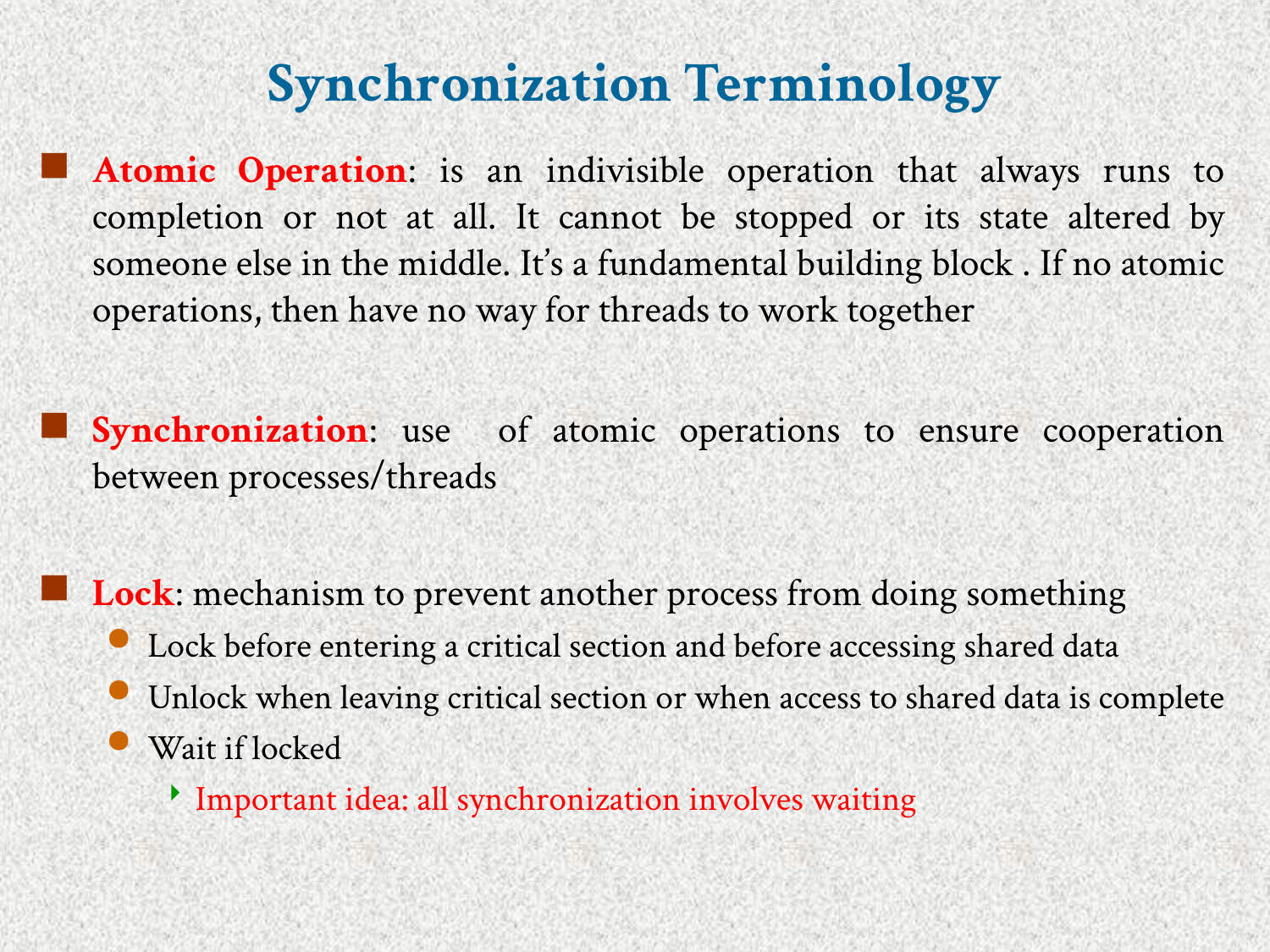

# Synchronization Terminology
Atomic Operation: is an indivisible operation that always runs to completion or not at all. It cannot be stopped or its state altered by someone else in the middle. It’s a fundamental building block . If no atomic operations, then have no way for threads to work together

Synchronization: use  of atomic operations to ensure cooperation between processes/threads

Lock: mechanism to prevent another process from doing something
Lock before entering a critical section and before accessing shared data
Unlock when leaving critical section or when access to shared data is complete
Wait if locked
Important idea: all synchronization involves waiting